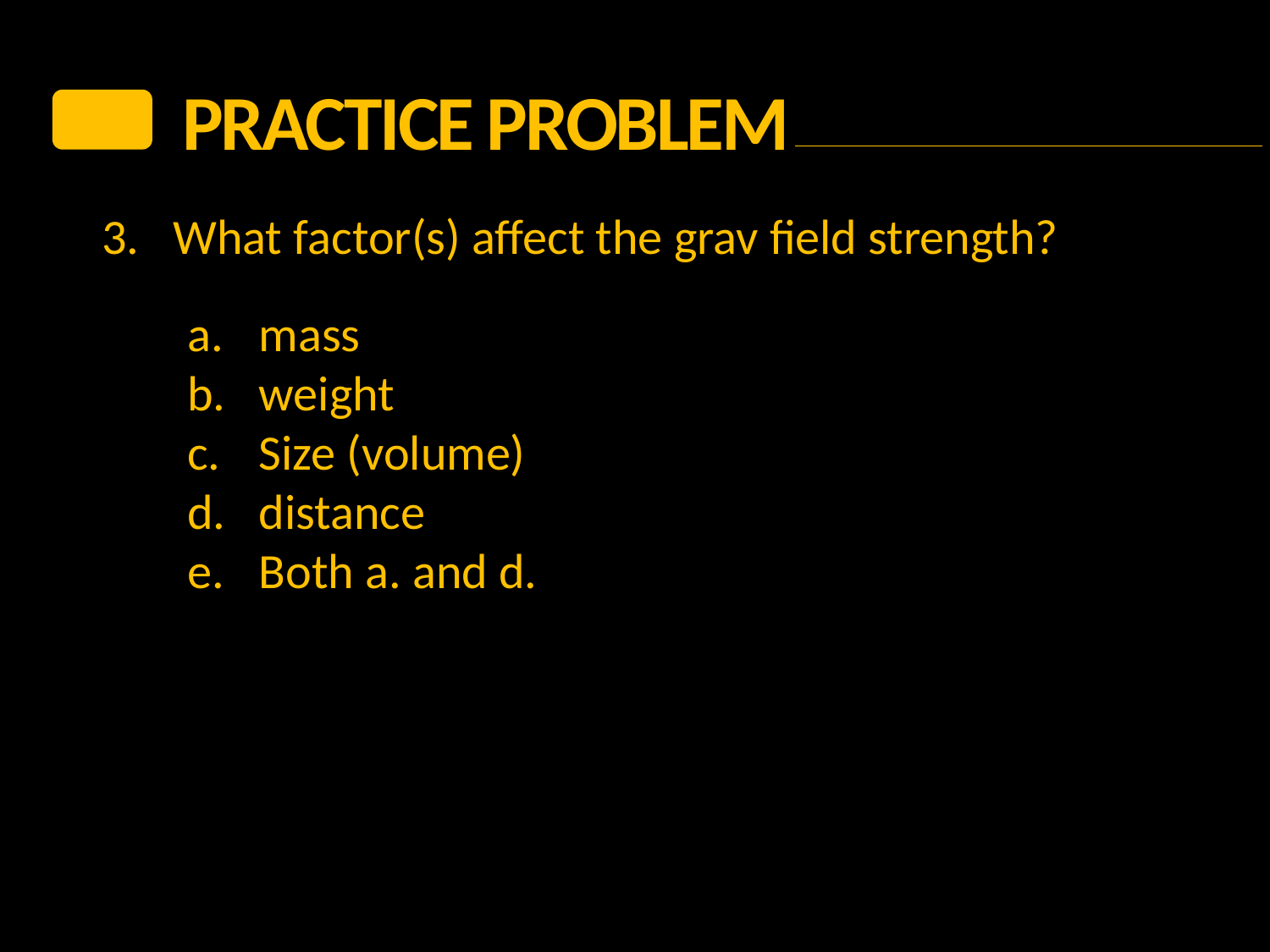

PRACTICE Problem

3.	What factor(s) affect the grav field strength?
mass
weight
Size (volume)
distance
Both a. and d.